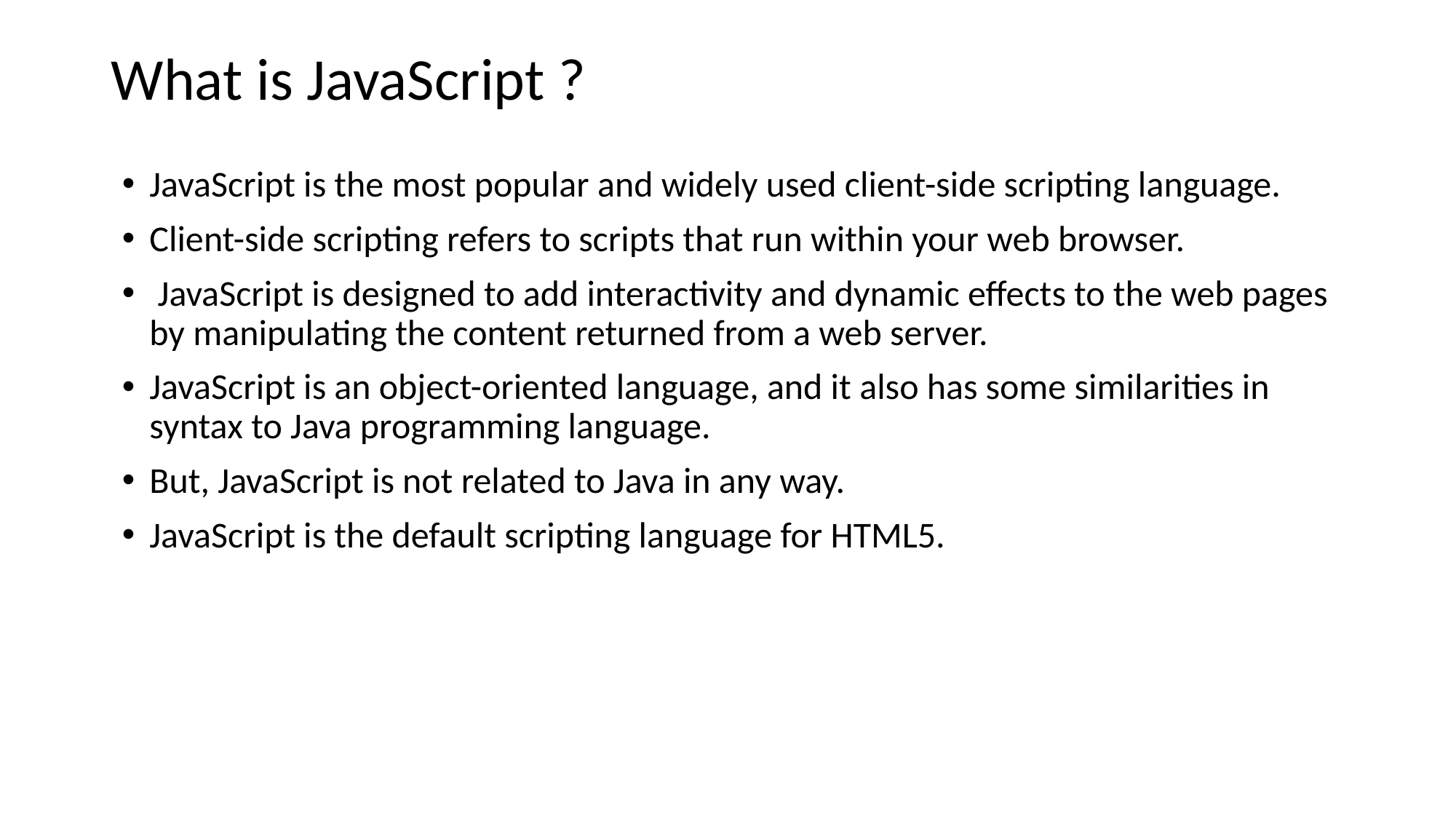

# What is JavaScript ?
JavaScript is the most popular and widely used client-side scripting language.
Client-side scripting refers to scripts that run within your web browser.
 JavaScript is designed to add interactivity and dynamic effects to the web pages by manipulating the content returned from a web server.
JavaScript is an object-oriented language, and it also has some similarities in syntax to Java programming language.
But, JavaScript is not related to Java in any way.
JavaScript is the default scripting language for HTML5.